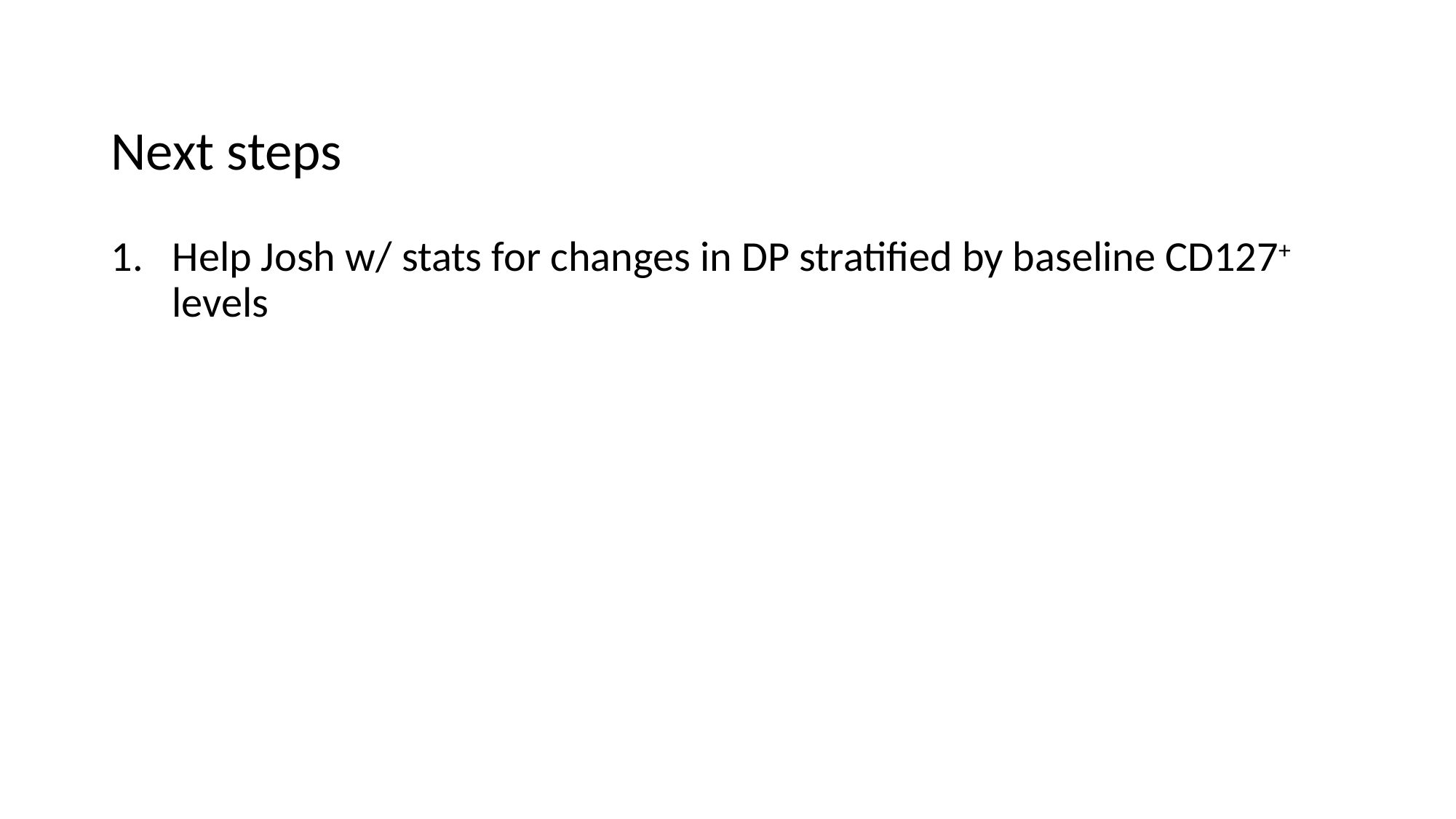

# Next steps
Help Josh w/ stats for changes in DP stratified by baseline CD127+ levels